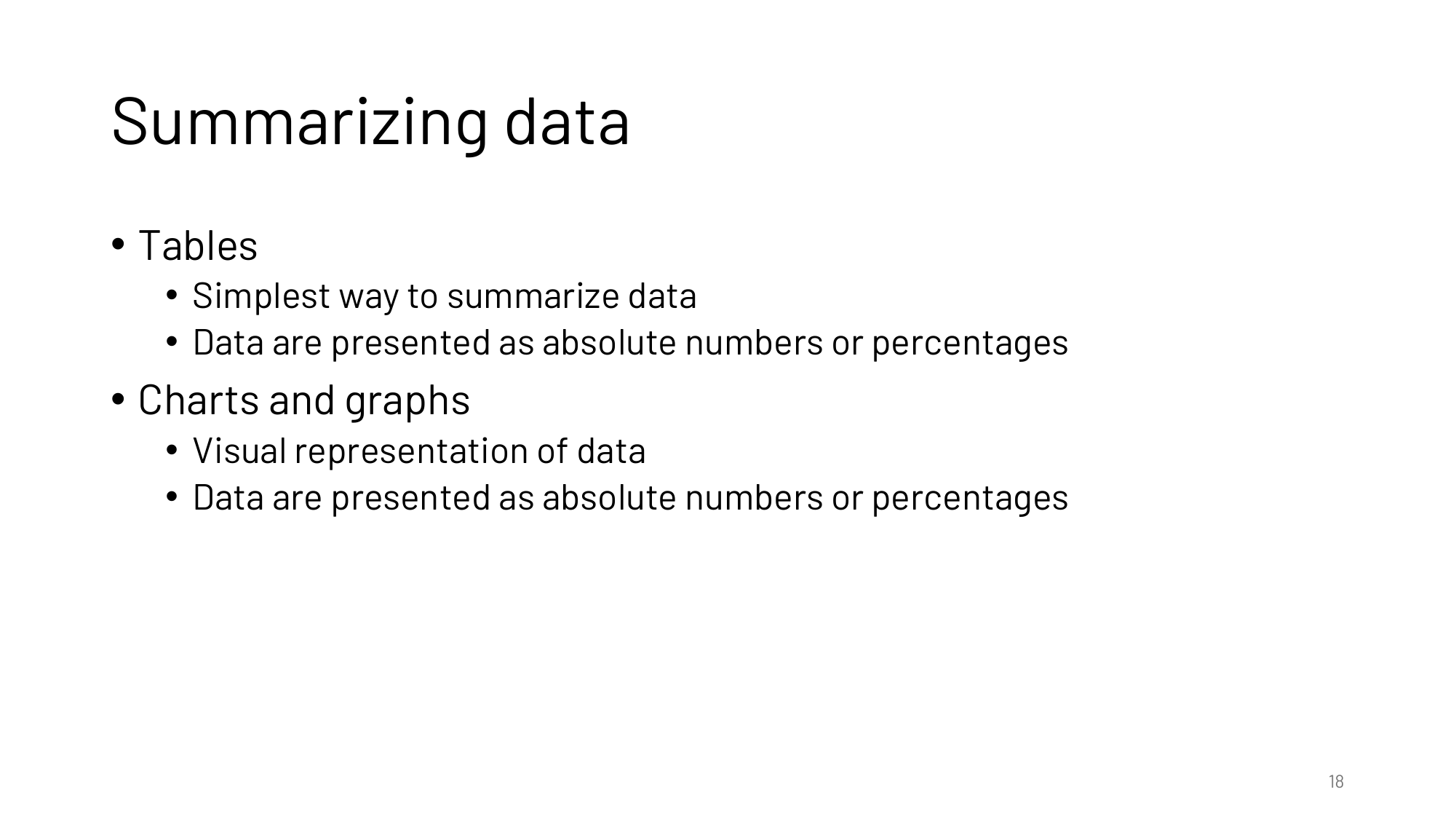

# Summarizing data
Tables
Simplest way to summarize data
Data are presented as absolute numbers or percentages
Charts and graphs
Visual representation of data
Data are presented as absolute numbers or percentages

18